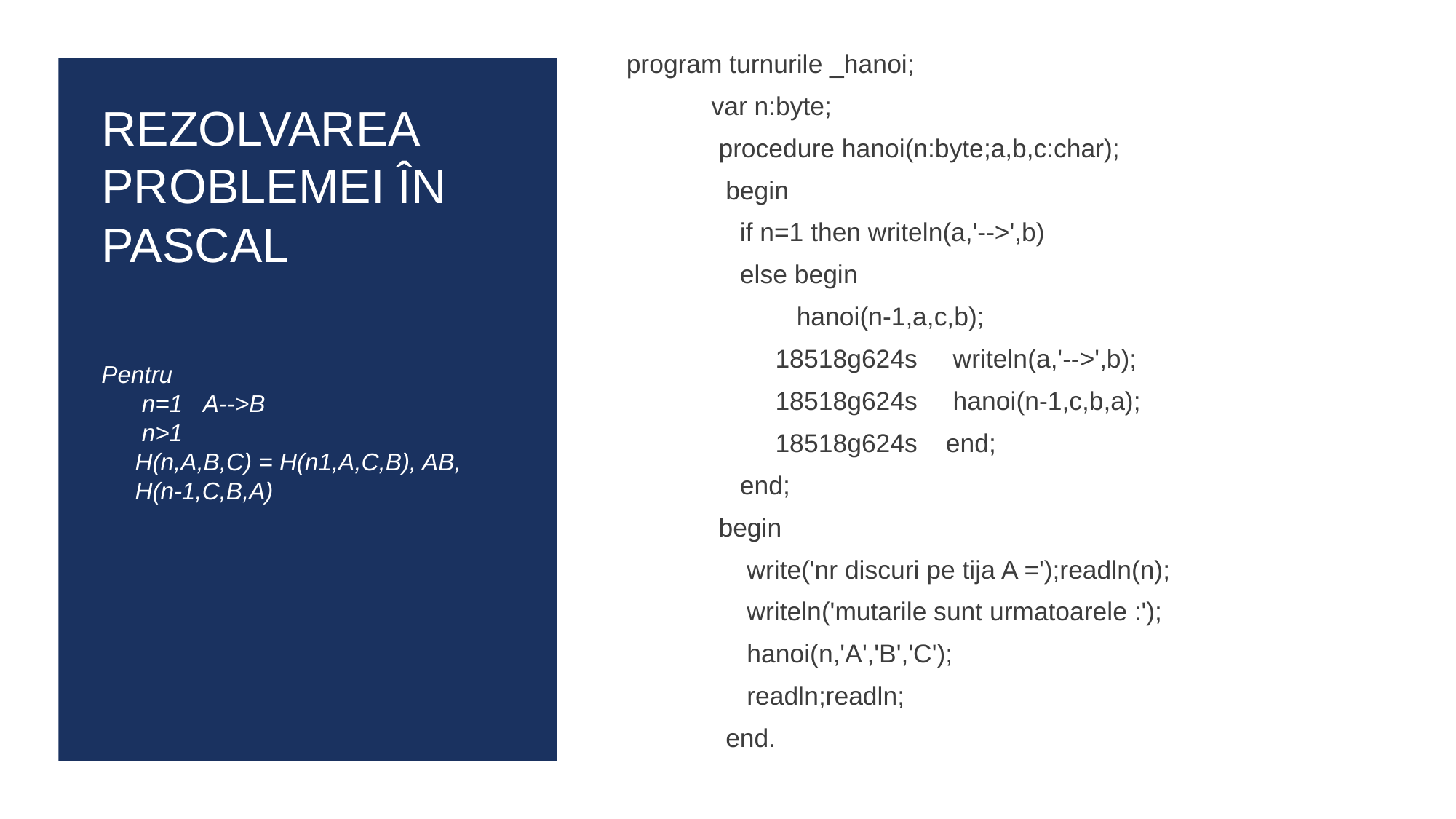

REZOLVAREA PROBLEMEI ÎN PASCAL

Pentru
      n=1   A-->B
      n>1
     H(n,A,B,C) = H(n1,A,C,B), AB,
     H(n-1,C,B,A)

program turnurile _hanoi;
            var n:byte;
             procedure hanoi(n:byte;a,b,c:char);
              begin
                if n=1 then writeln(a,'-->',b)
                else begin
                        hanoi(n-1,a,c,b);
                     18518g624s     writeln(a,'-->',b);
                     18518g624s     hanoi(n-1,c,b,a);
                     18518g624s    end;
                end;
             begin
                 write('nr discuri pe tija A =');readln(n);
                 writeln('mutarile sunt urmatoarele :');
                 hanoi(n,'A','B','C');
                 readln;readln;
              end.